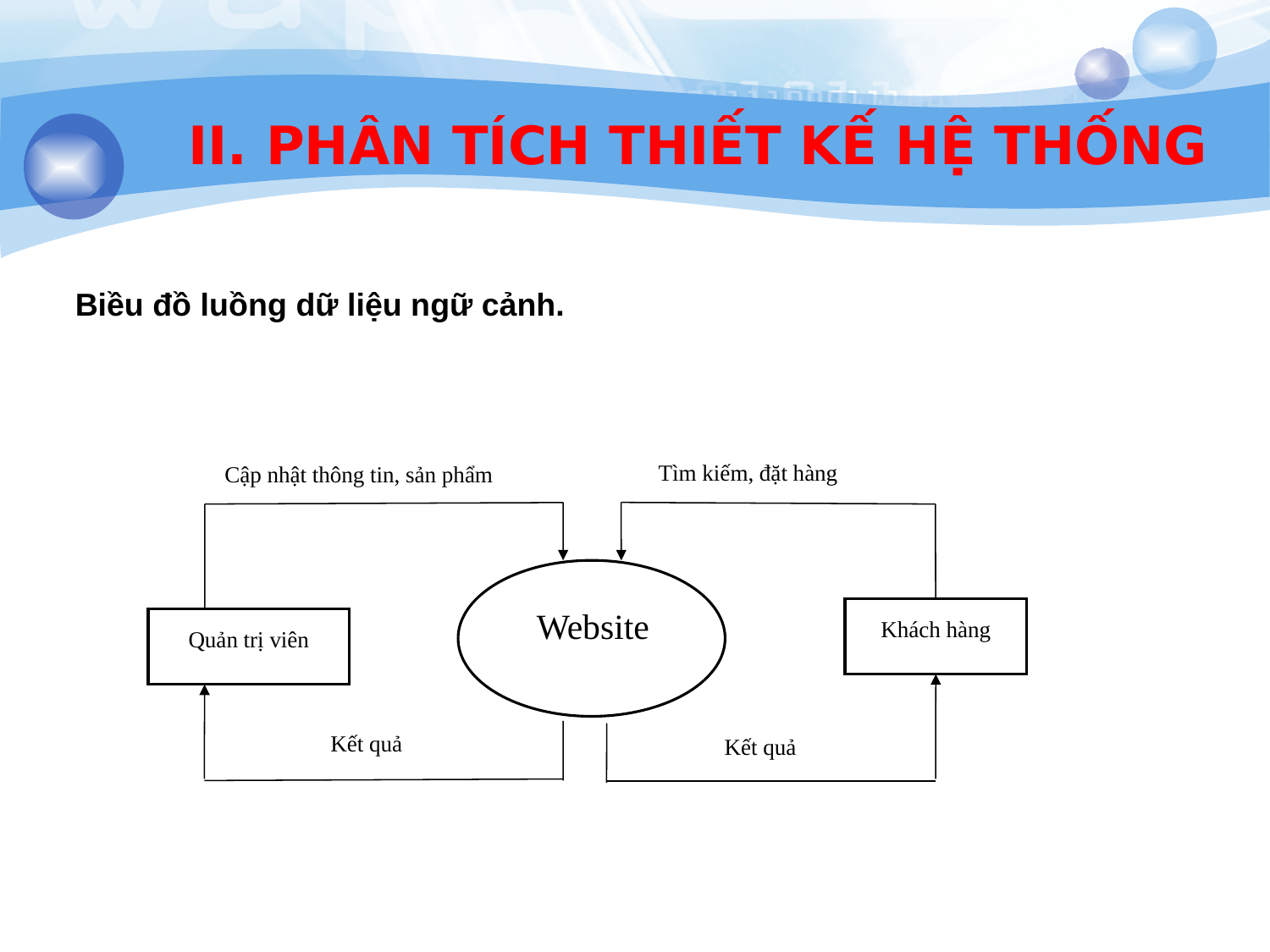

II. PHÂN TÍCH THIẾT KẾ HỆ THỐNG
 Biều đồ luồng dữ liệu ngữ cảnh.
Tìm kiếm, đặt hàng
Cập nhật thông tin, sản phẩm
   Website

Khách hàng

Quản trị viên

Kết quả
Kết quả